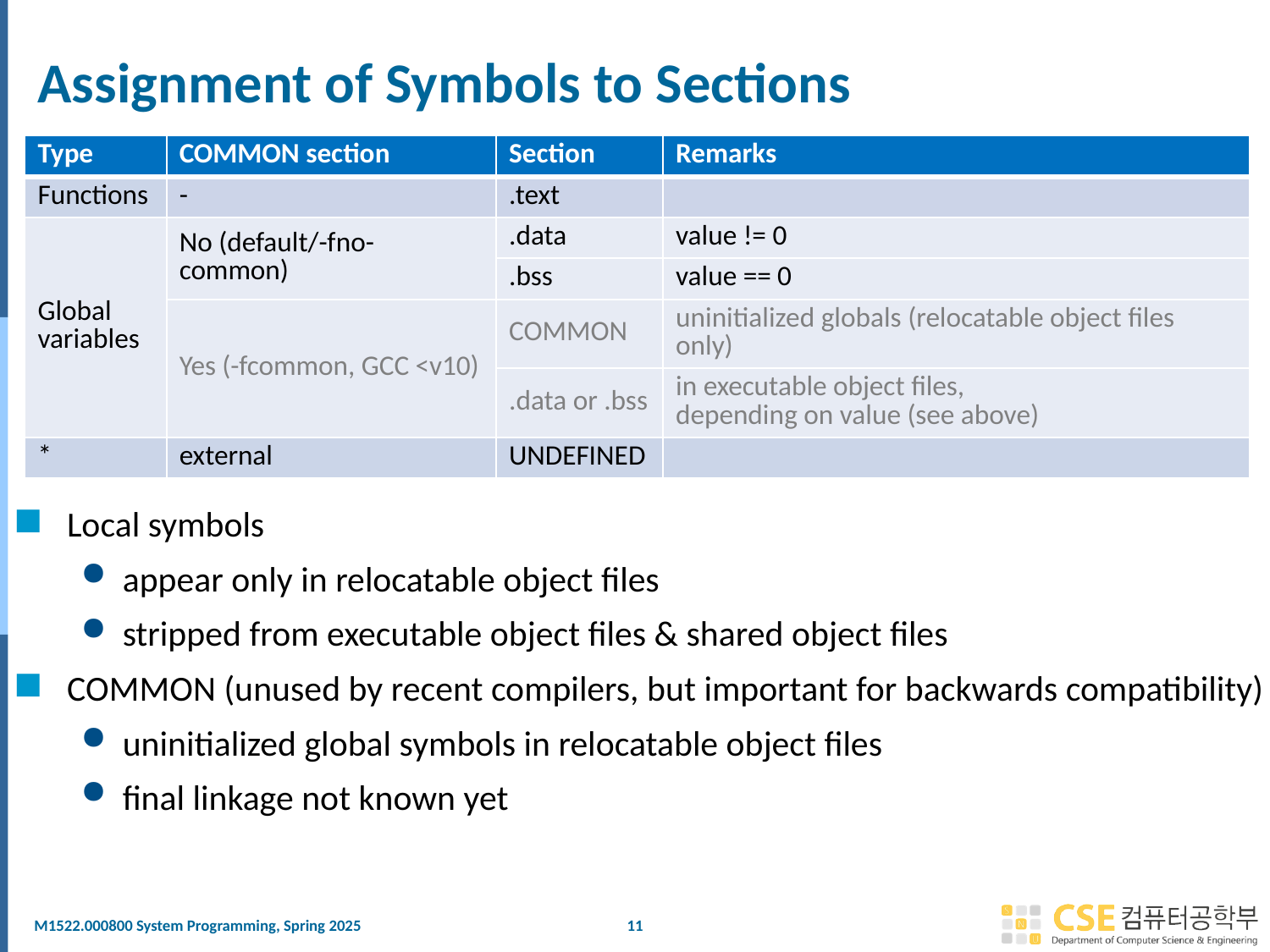

# Assignment of Symbols to Sections
| Type | COMMON section | Section | Remarks |
| --- | --- | --- | --- |
| Functions | - | .text |  |
| Global variables | No (default/-fno-common) | .data | value != 0 |
|  |  | .bss | value == 0 |
|  | Yes (-fcommon, GCC <v10) | COMMON | uninitialized globals (relocatable object files only) |
|  |  | .data or .bss | in executable object files, depending on value (see above) |
| \* | external | UNDEFINED |  |
Local symbols
appear only in relocatable object files
stripped from executable object files & shared object files
COMMON (unused by recent compilers, but important for backwards compatibility)
uninitialized global symbols in relocatable object files
final linkage not known yet